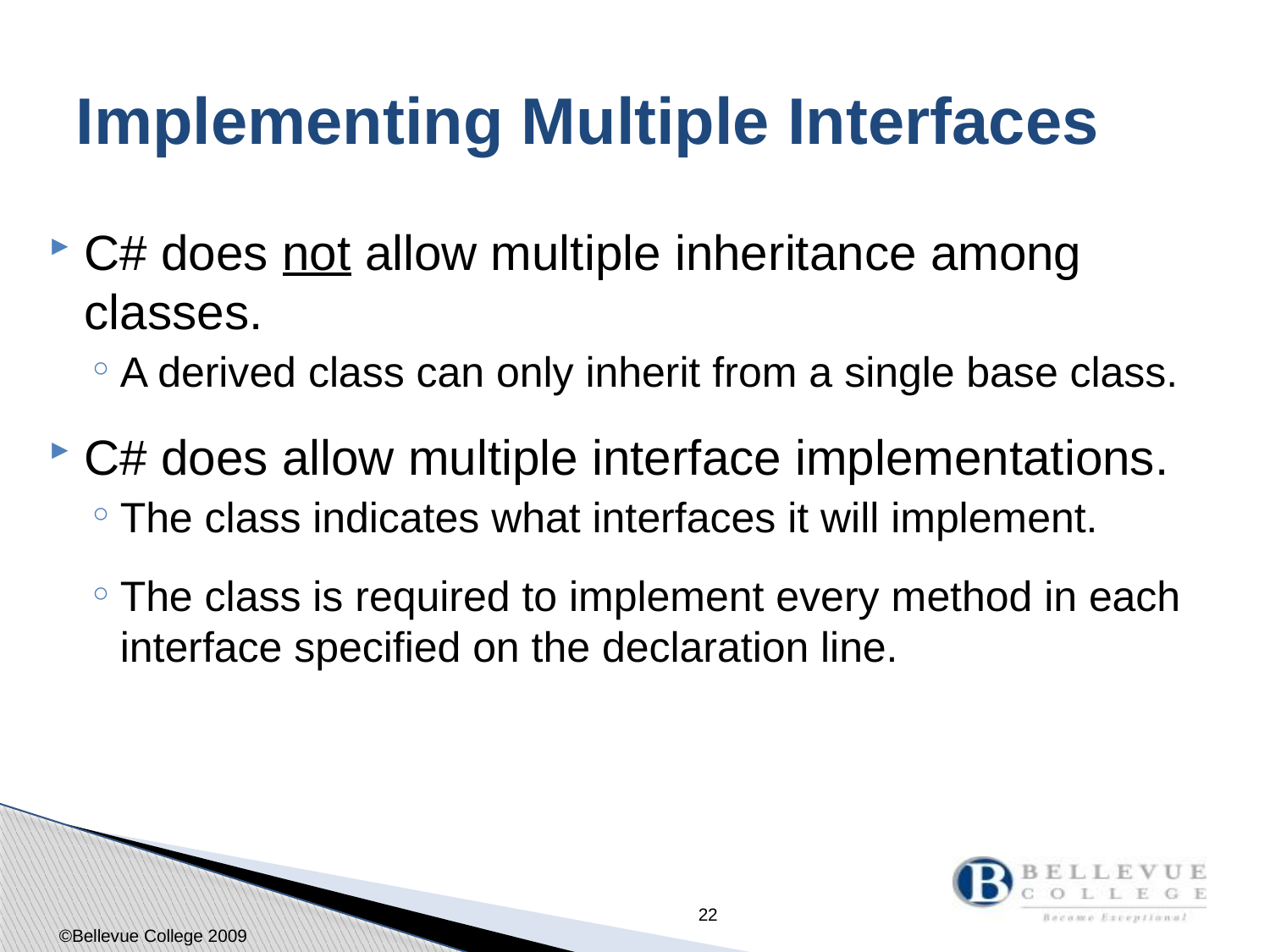

# Implementing Multiple Interfaces

C# does not allow multiple inheritance among classes.
A derived class can only inherit from a single base class.

C# does allow multiple interface implementations.
The class indicates what interfaces it will implement.

The class is required to implement every method in each interface specified on the declaration line.

22
©Bellevue College 2009